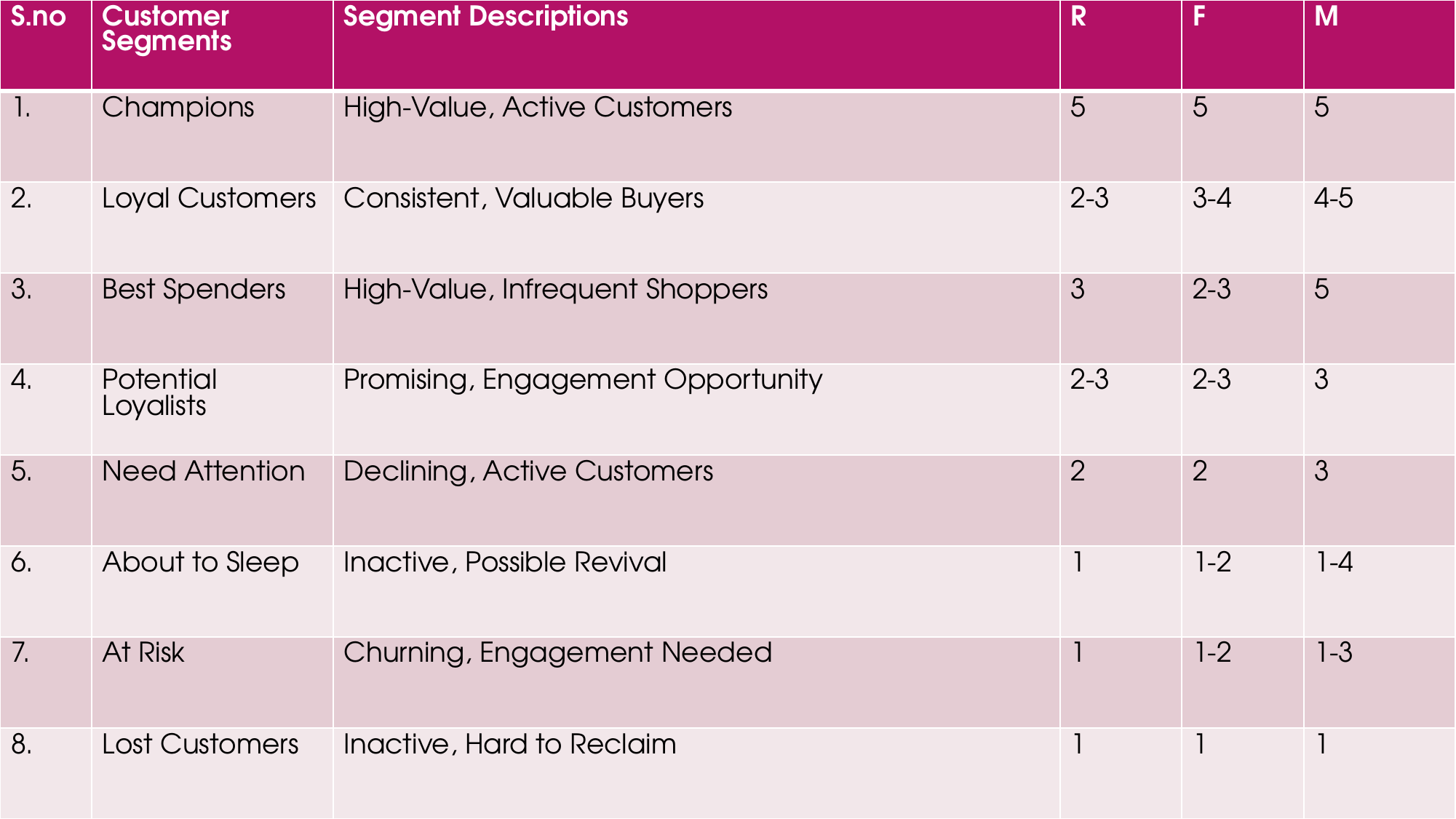

| S.no | Customer Segments | Segment Descriptions | R | F | M |
| --- | --- | --- | --- | --- | --- |
| 1. | Champions | High-Value, Active Customers | 5 | 5 | 5 |
| 2. | Loyal Customers | Consistent, Valuable Buyers | 2-3 | 3-4 | 4-5 |
| 3. | Best Spenders | High-Value, Infrequent Shoppers | 3 | 2-3 | 5 |
| 4. | Potential Loyalists | Promising, Engagement Opportunity | 2-3 | 2-3 | 3 |
| 5. | Need Attention | Declining, Active Customers | 2 | 2 | 3 |
| 6. | About to Sleep | Inactive, Possible Revival | 1 | 1-2 | 1-4 |
| 7. | At Risk | Churning, Engagement Needed | 1 | 1-2 | 1-3 |
| 8. | Lost Customers | Inactive, Hard to Reclaim | 1 | 1 | 1 |